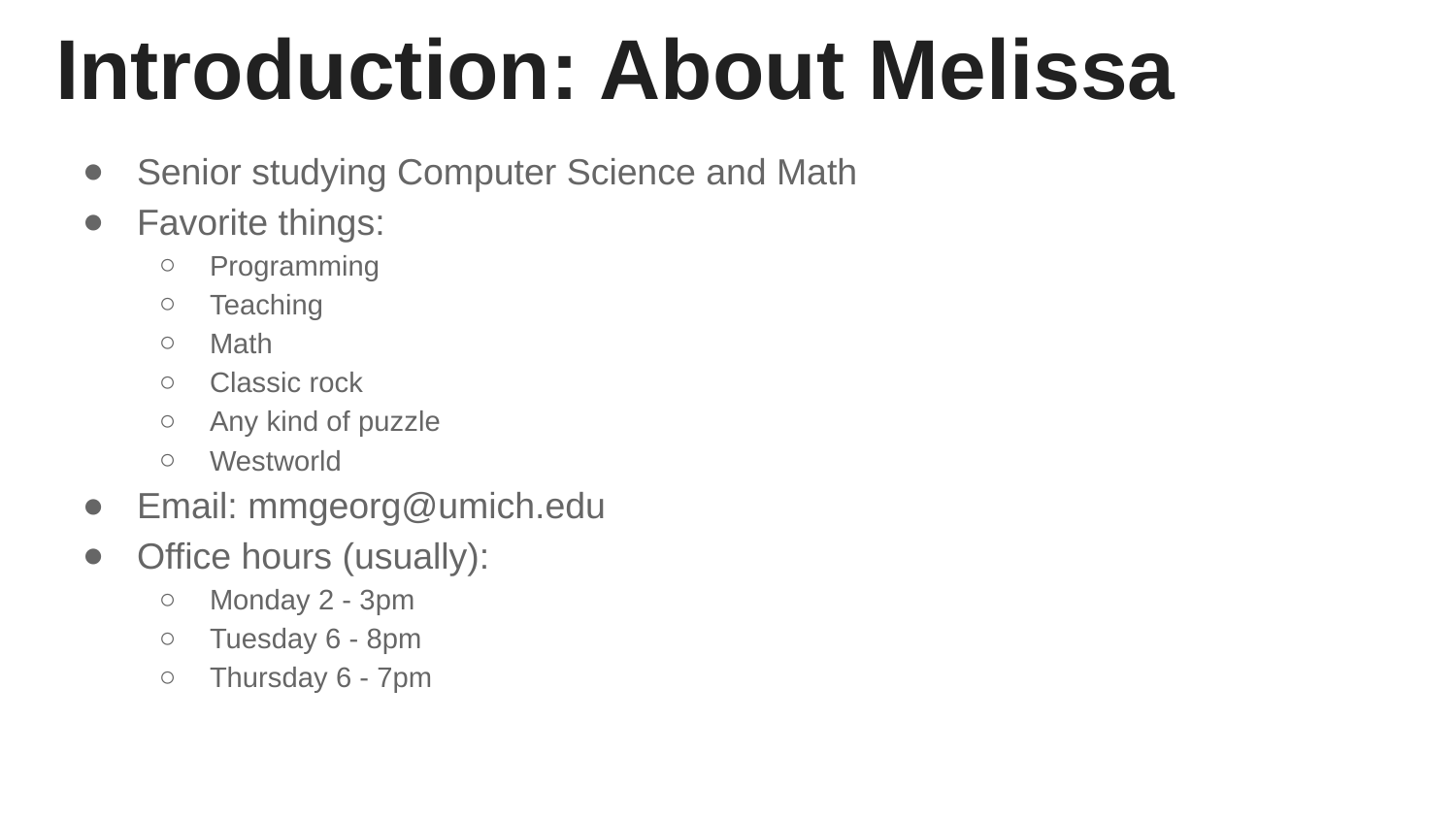

# Introduction: About Melissa
Senior studying Computer Science and Math
Favorite things:
Programming
Teaching
Math
Classic rock
Any kind of puzzle
Westworld
Email: mmgeorg@umich.edu
Office hours (usually):
Monday 2 - 3pm
Tuesday 6 - 8pm
Thursday 6 - 7pm